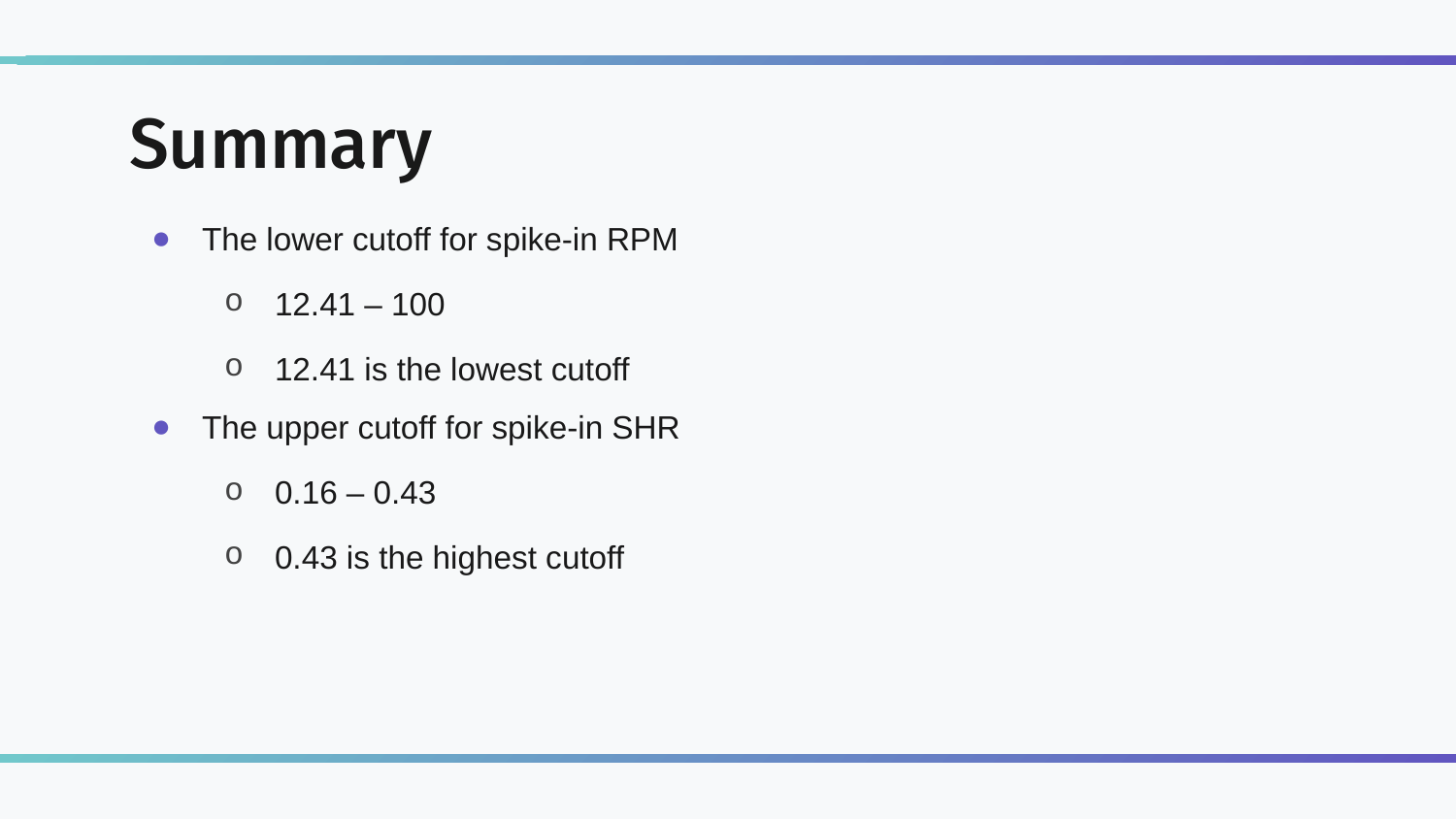

# Summary
The lower cutoff for spike-in RPM
12.41 – 100
12.41 is the lowest cutoff
The upper cutoff for spike-in SHR
0.16 – 0.43
0.43 is the highest cutoff